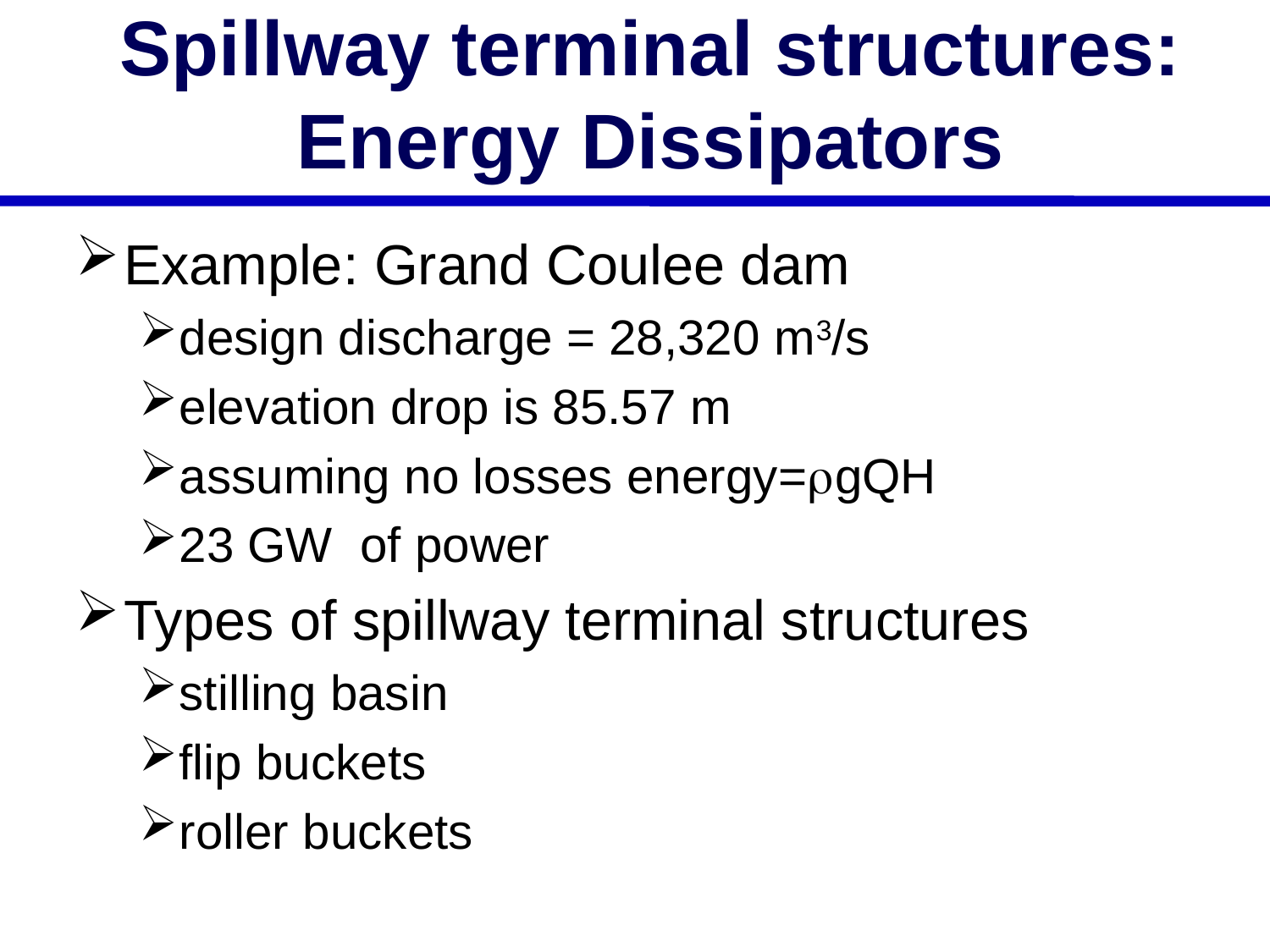

# Spillway terminal structures: Energy Dissipators
Example: Grand Coulee dam
design discharge = 28,320 m3/s
elevation drop is 85.57 m
assuming no losses energy=ρgQH
23 GW  of power
Types of spillway terminal structures
stilling basin
flip buckets
roller buckets